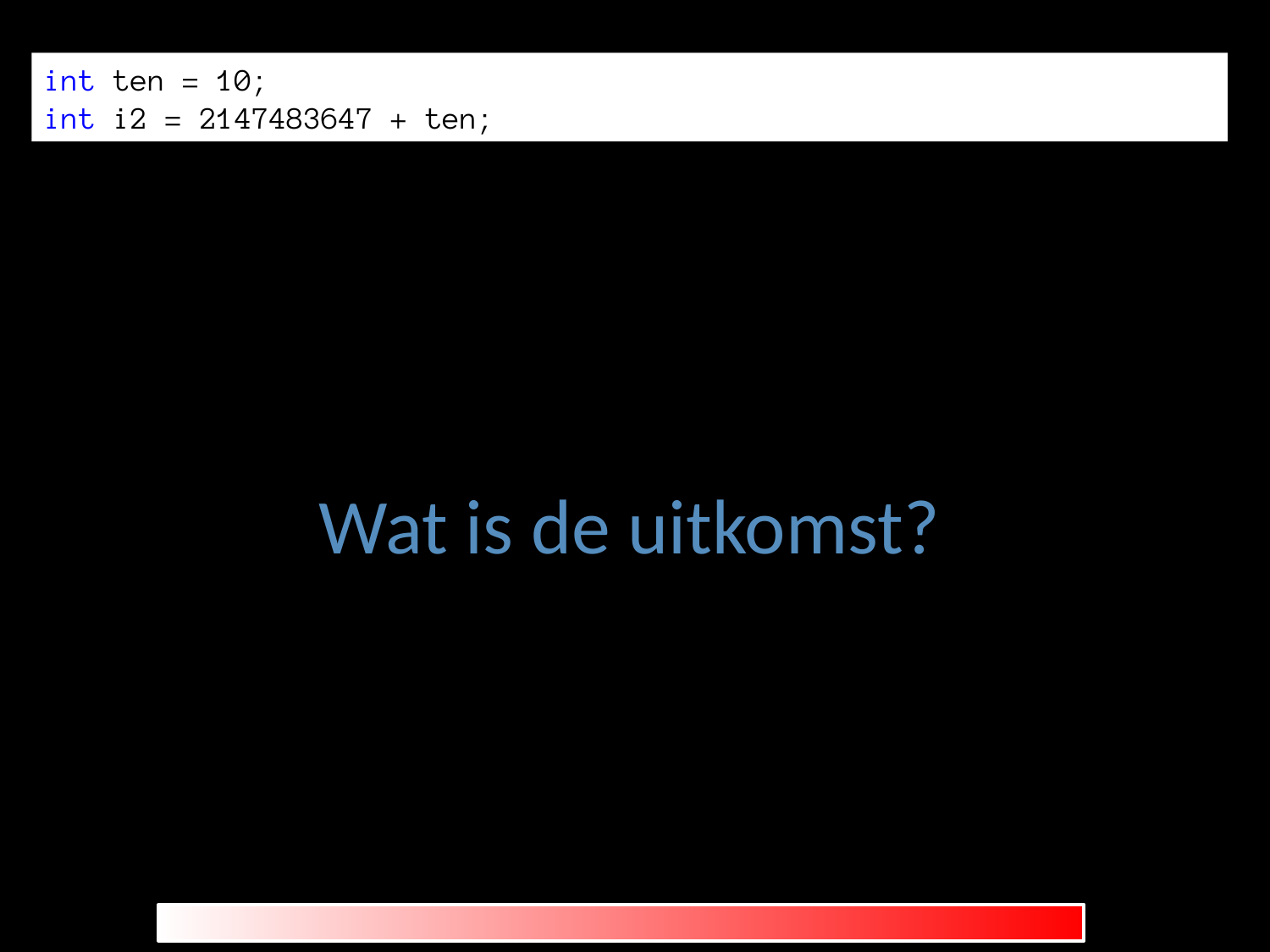

int ten = 10;
int i2 = 2147483647 + ten;
Wat is de uitkomst?